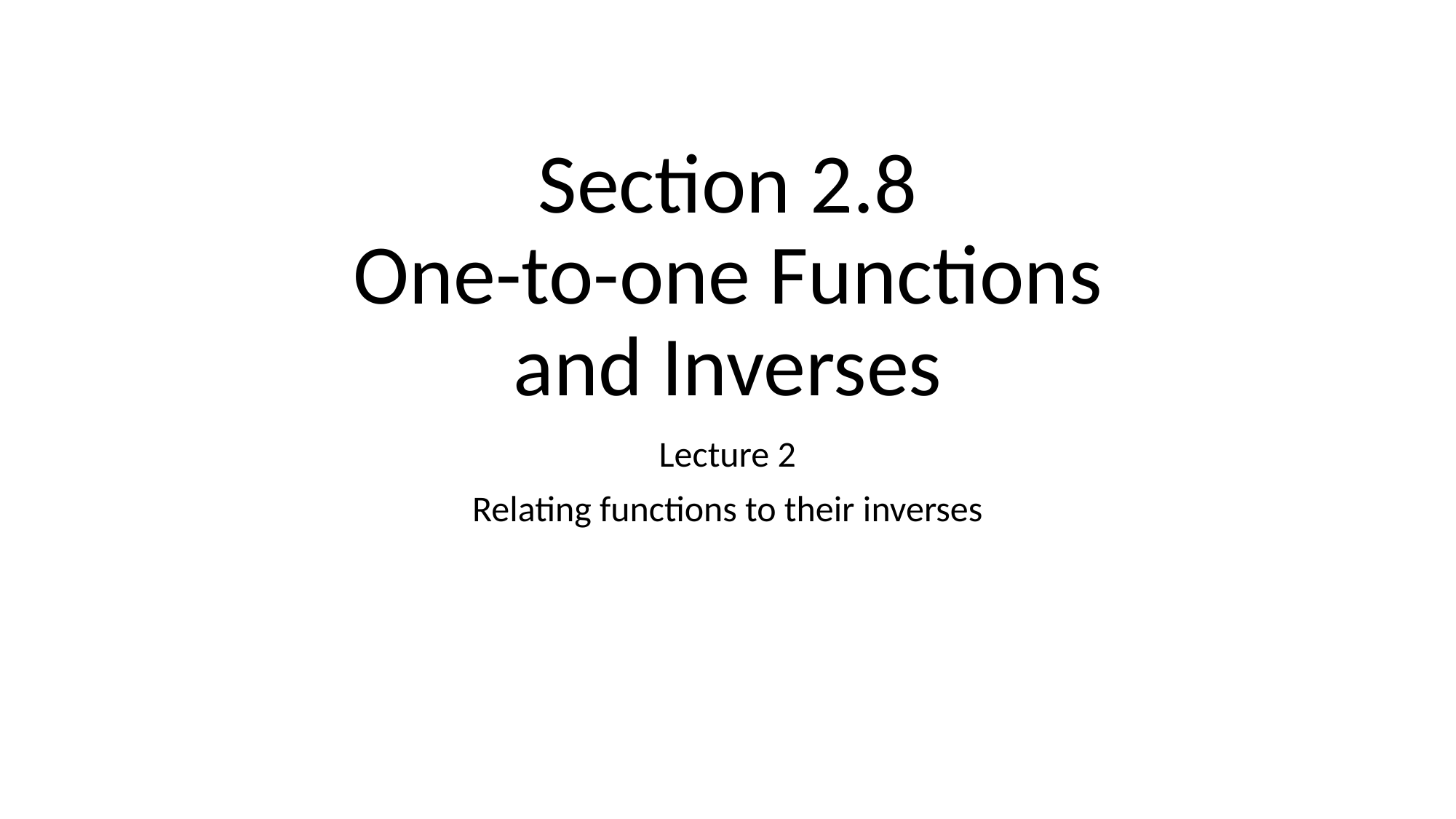

# Section 2.8 One-to-one Functions and Inverses

Lecture 2
Relating functions to their inverses